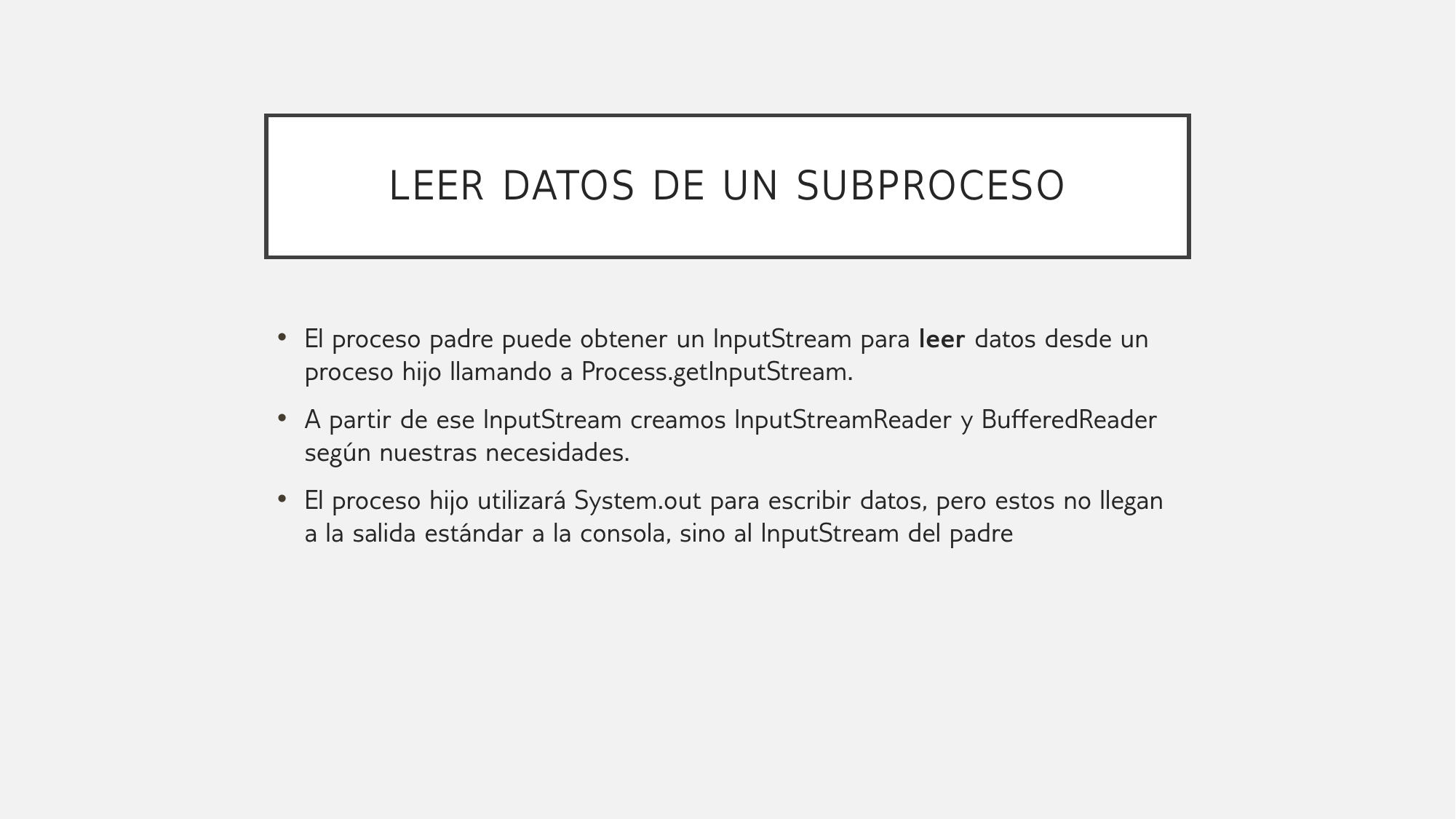

# Leer datos de un subproceso
El proceso padre puede obtener un InputStream para leer datos desde un proceso hijo llamando a Process.getInputStream.
A partir de ese InputStream creamos InputStreamReader y BufferedReader según nuestras necesidades.
El proceso hijo utilizará System.out para escribir datos, pero estos no llegan a la salida estándar a la consola, sino al InputStream del padre